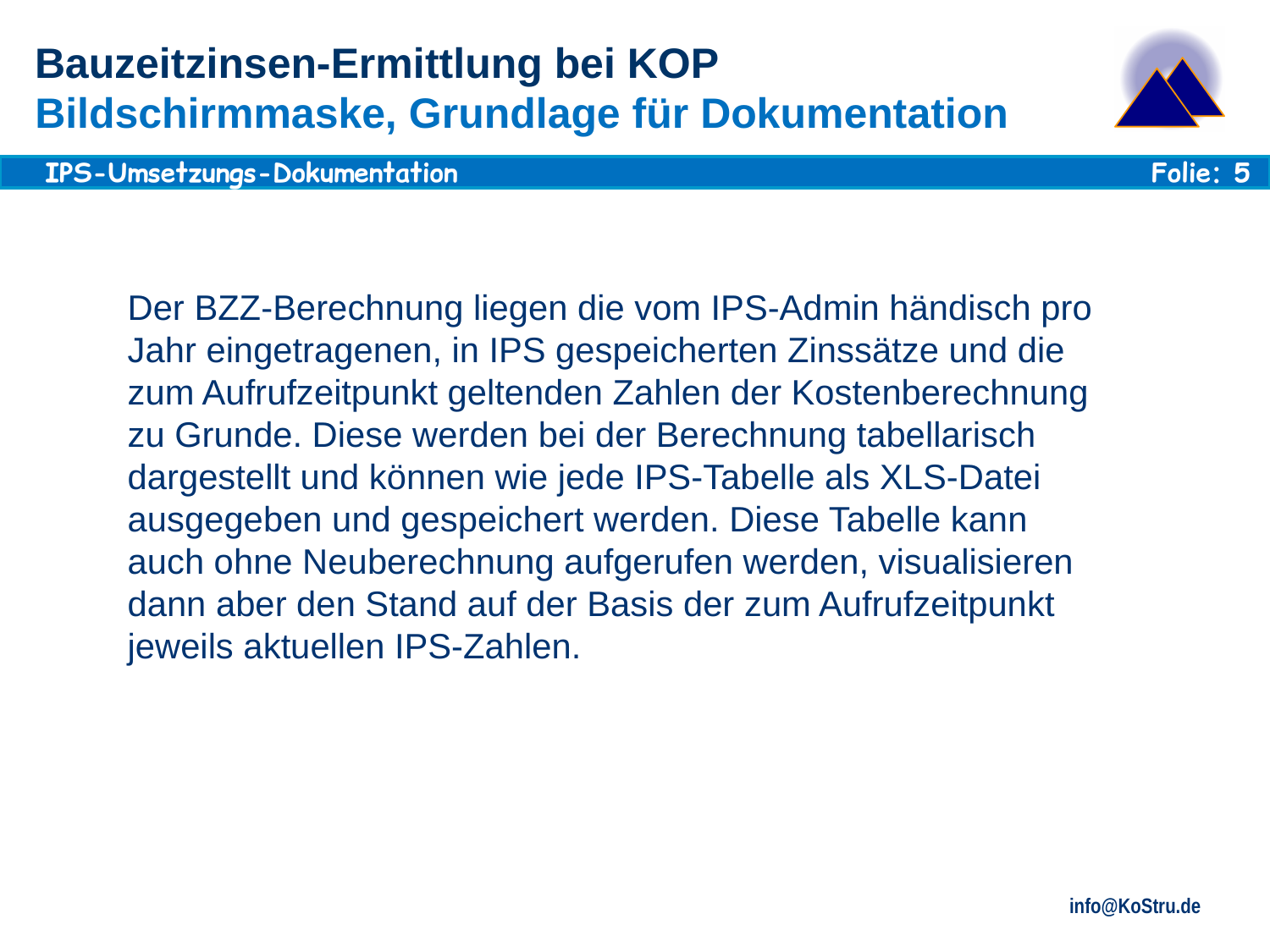

# Bildschirmmaske, Grundlage für Dokumentation
Der BZZ-Berechnung liegen die vom IPS-Admin händisch pro
Jahr eingetragenen, in IPS gespeicherten Zinssätze und die
zum Aufrufzeitpunkt geltenden Zahlen der Kostenberechnung
zu Grunde. Diese werden bei der Berechnung tabellarisch
dargestellt und können wie jede IPS-Tabelle als XLS-Datei
ausgegeben und gespeichert werden. Diese Tabelle kann
auch ohne Neuberechnung aufgerufen werden, visualisieren
dann aber den Stand auf der Basis der zum Aufrufzeitpunkt
jeweils aktuellen IPS-Zahlen.